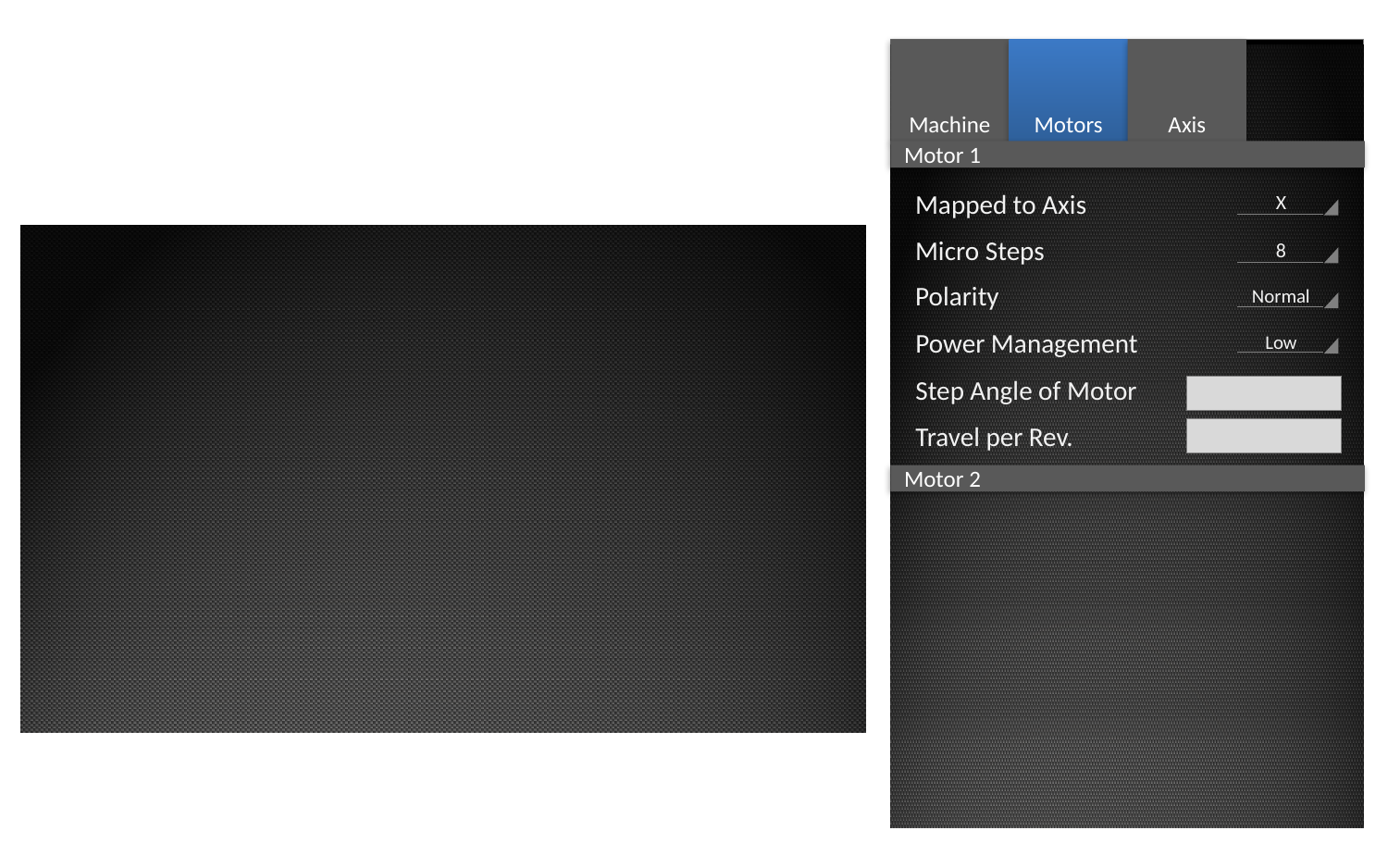

Machine
Motors
Axis
Motor 1
Mapped to Axis
X

Micro Steps
8

Polarity
Normal

Power Management
Low

Step Angle of Motor

Travel per Rev.

Motor 2